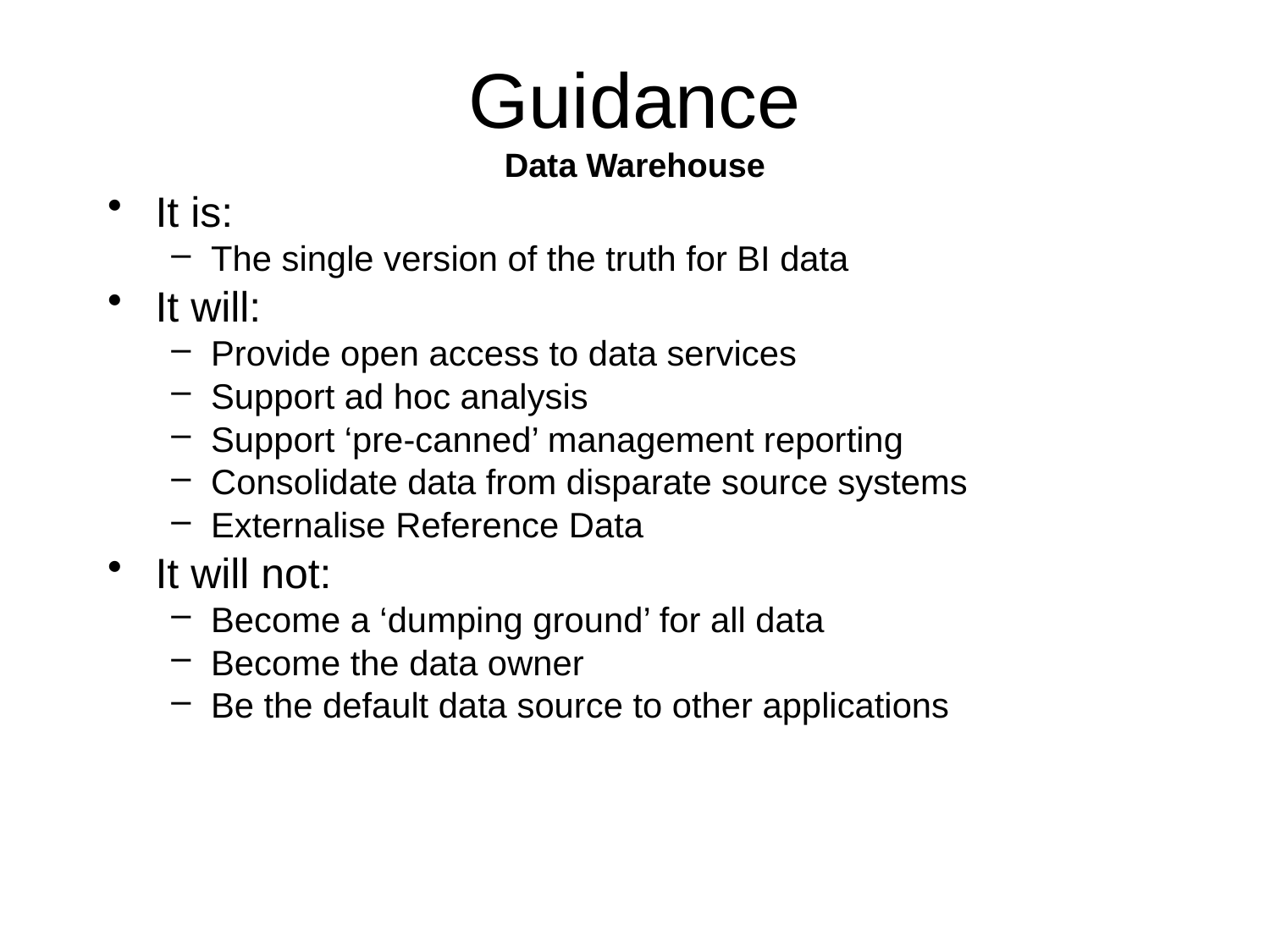

# Guidance Data Warehouse
It is:
The single version of the truth for BI data
It will:
Provide open access to data services
Support ad hoc analysis
Support ‘pre-canned’ management reporting
Consolidate data from disparate source systems
Externalise Reference Data
It will not:
Become a ‘dumping ground’ for all data
Become the data owner
Be the default data source to other applications